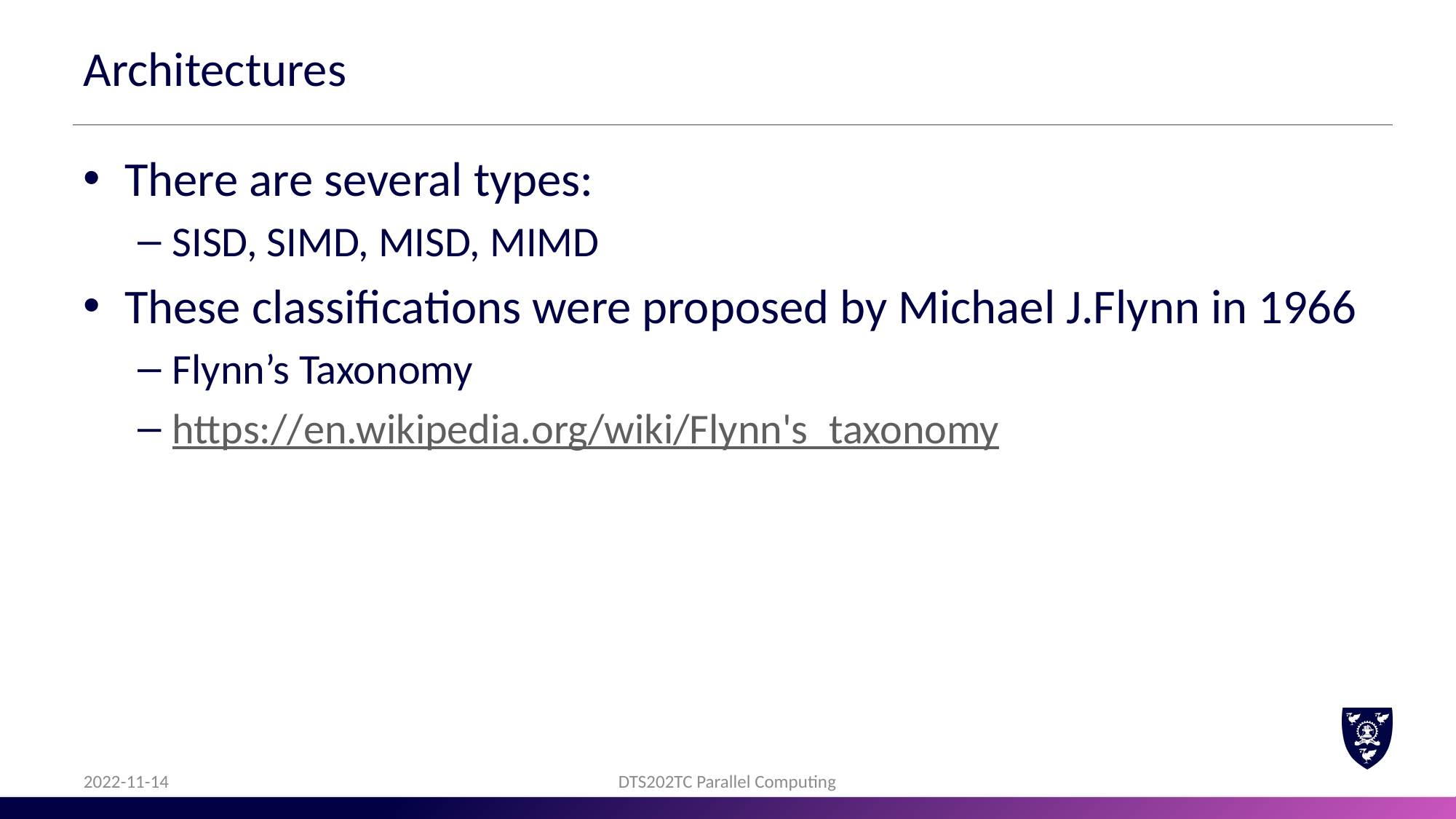

# Architectures
There are several types:
SISD, SIMD, MISD, MIMD
These classifications were proposed by Michael J.Flynn in 1966
Flynn’s Taxonomy
https://en.wikipedia.org/wiki/Flynn's_taxonomy
2022-11-14
DTS202TC Parallel Computing
5